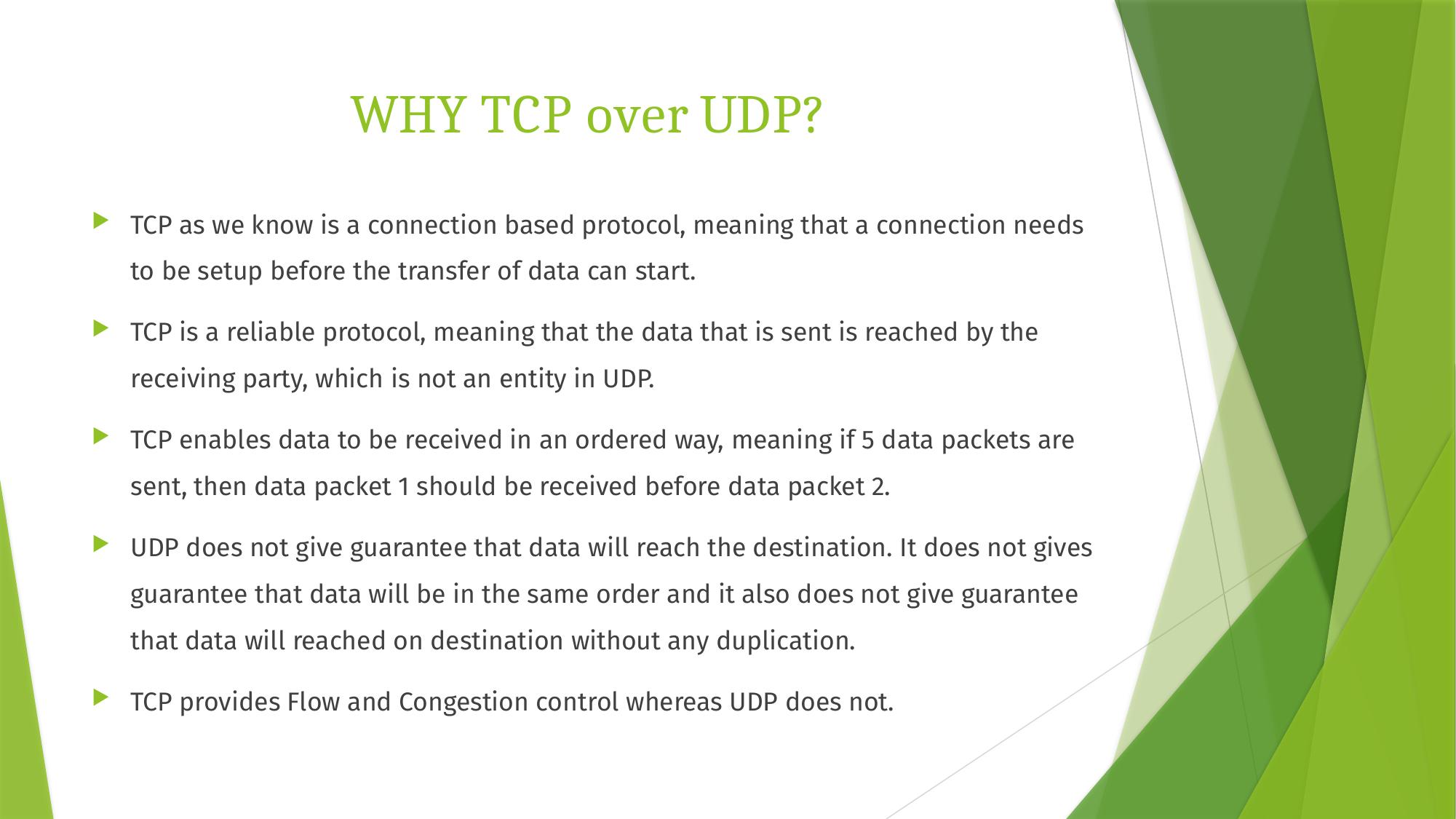

# WHY TCP over UDP?
TCP as we know is a connection based protocol, meaning that a connection needs to be setup before the transfer of data can start.
TCP is a reliable protocol, meaning that the data that is sent is reached by the receiving party, which is not an entity in UDP.
TCP enables data to be received in an ordered way, meaning if 5 data packets are sent, then data packet 1 should be received before data packet 2.
UDP does not give guarantee that data will reach the destination. It does not gives guarantee that data will be in the same order and it also does not give guarantee that data will reached on destination without any duplication.
TCP provides Flow and Congestion control whereas UDP does not.